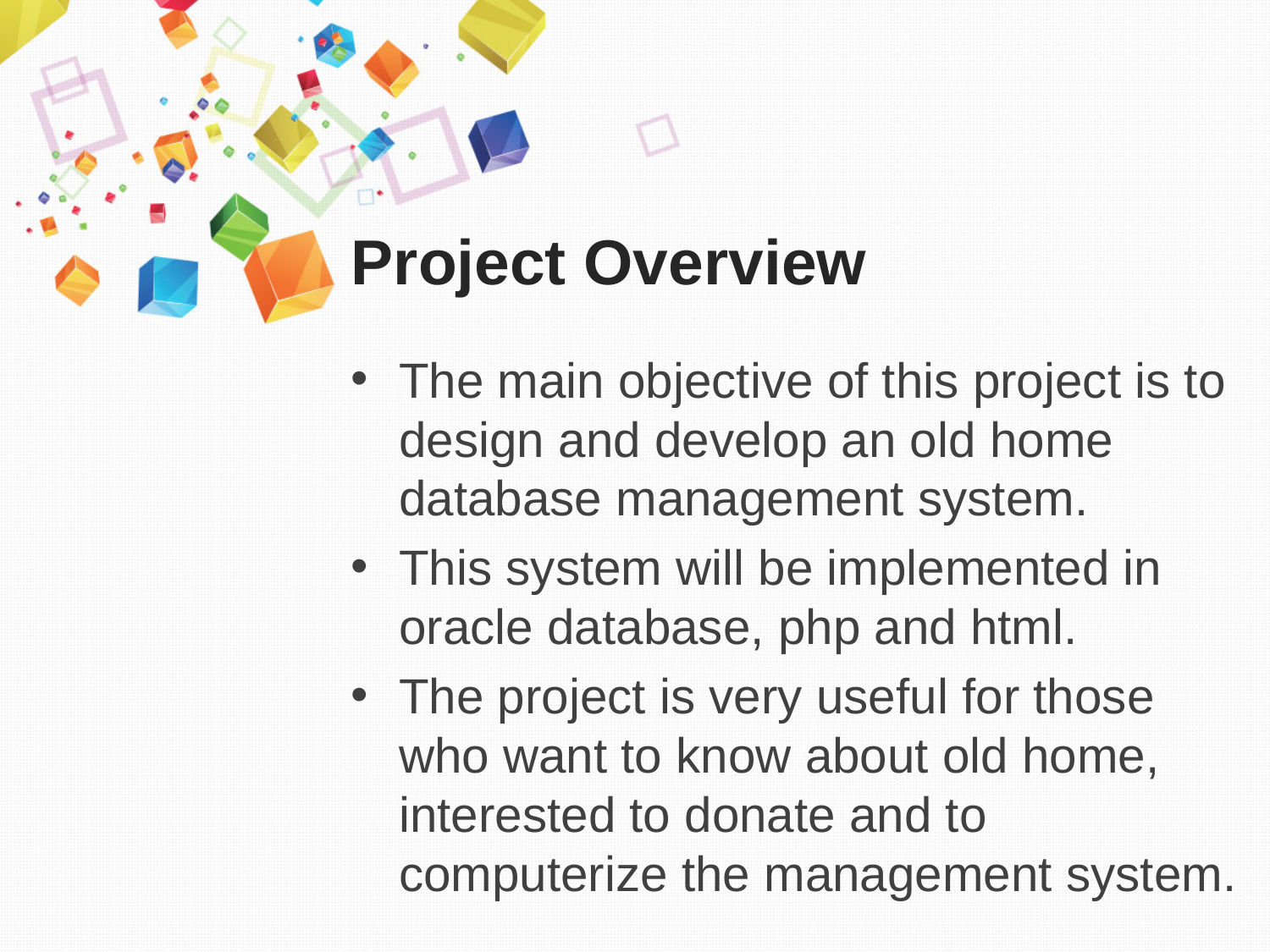

# Project Overview
The main objective of this project is to design and develop an old home database management system.
This system will be implemented in oracle database, php and html.
The project is very useful for those who want to know about old home, interested to donate and to computerize the management system.